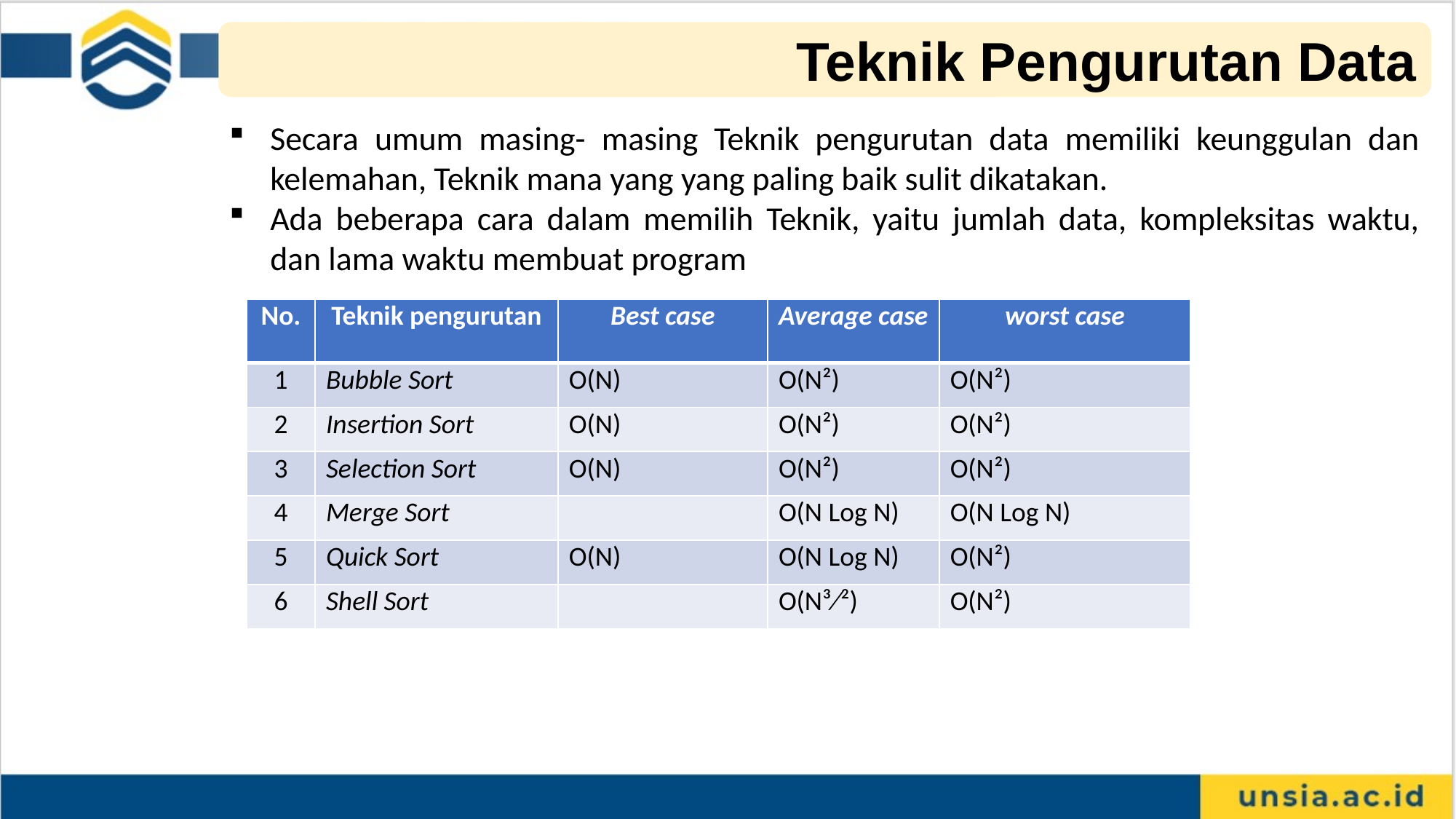

Teknik Pengurutan Data
Secara umum masing- masing Teknik pengurutan data memiliki keunggulan dan kelemahan, Teknik mana yang yang paling baik sulit dikatakan.
Ada beberapa cara dalam memilih Teknik, yaitu jumlah data, kompleksitas waktu, dan lama waktu membuat program
| No. | Teknik pengurutan | Best case | Average case | worst case |
| --- | --- | --- | --- | --- |
| 1 | Bubble Sort | O(N) | O(N²) | O(N²) |
| 2 | Insertion Sort | O(N) | O(N²) | O(N²) |
| 3 | Selection Sort | O(N) | O(N²) | O(N²) |
| 4 | Merge Sort |  | O(N Log N) | O(N Log N) |
| 5 | Quick Sort | O(N) | O(N Log N) | O(N²) |
| 6 | Shell Sort |  | O(N³∕²) | O(N²) |